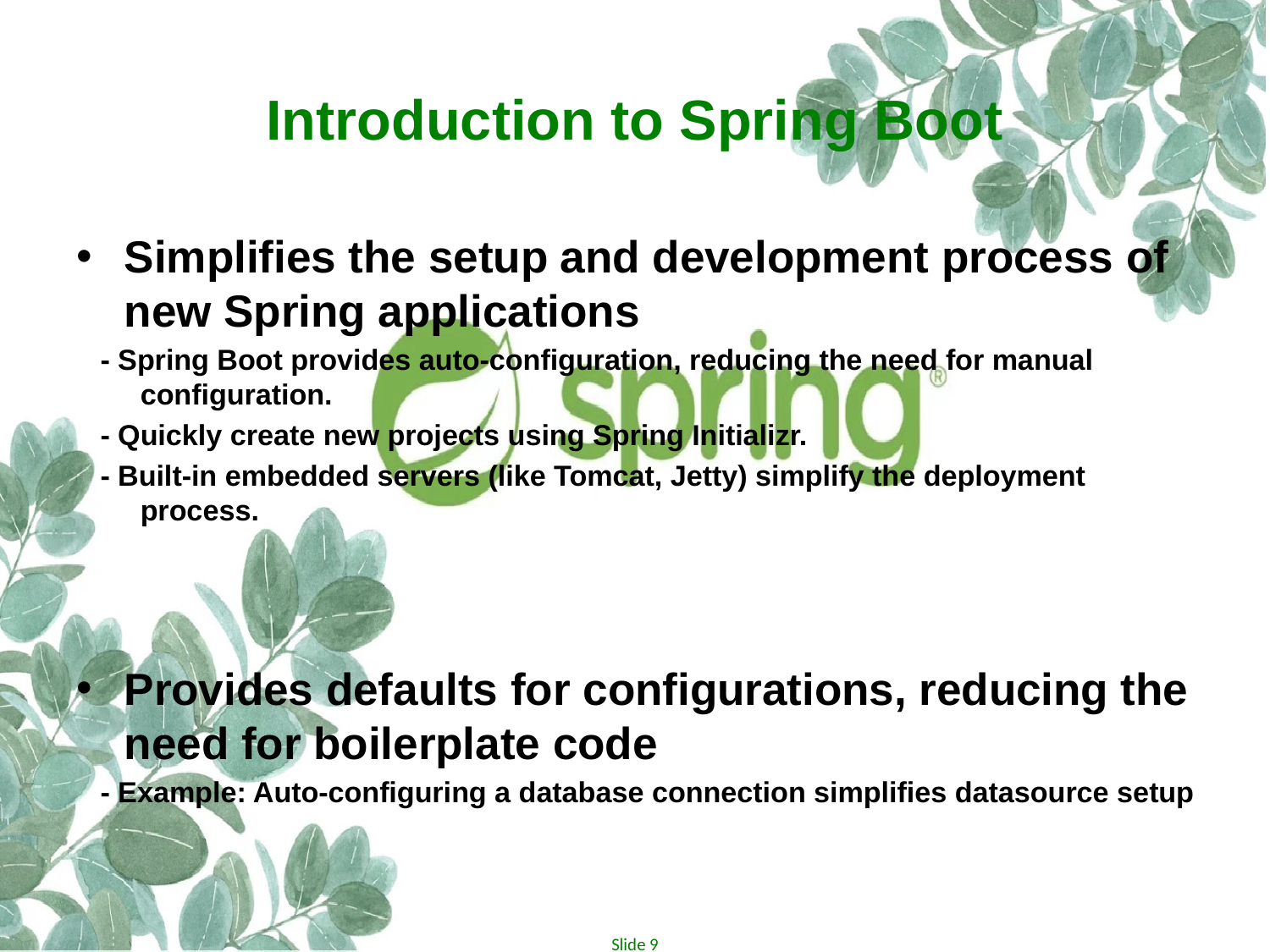

# Introduction to Spring Boot
Simplifies the setup and development process of new Spring applications
- Spring Boot provides auto-configuration, reducing the need for manual configuration.
- Quickly create new projects using Spring Initializr.
- Built-in embedded servers (like Tomcat, Jetty) simplify the deployment process.

Provides defaults for configurations, reducing the need for boilerplate code
- Example: Auto-configuring a database connection simplifies datasource setup

Slide 9